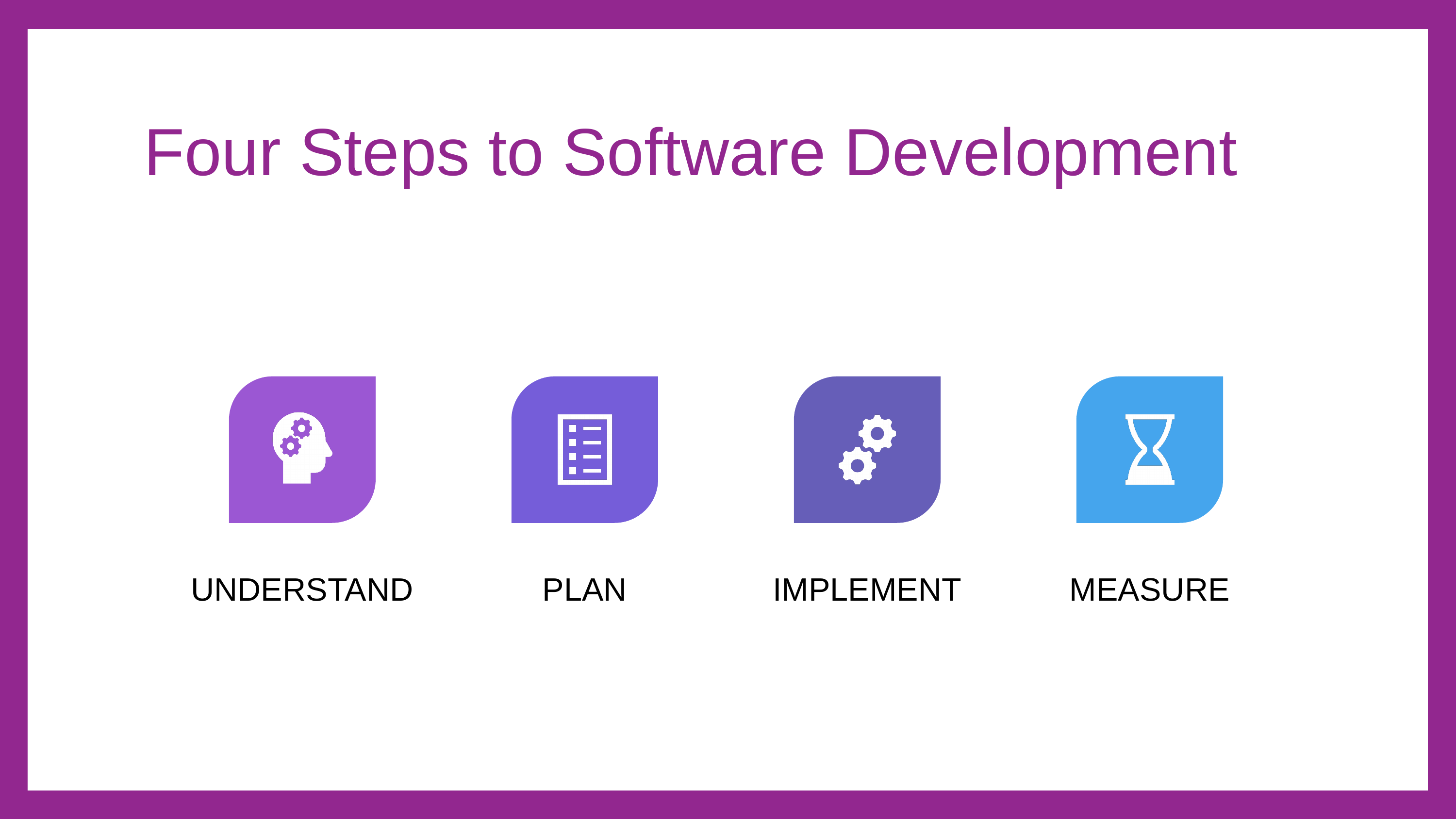

# Four Steps to Software Development
Understand
Plan
Implement
Measure